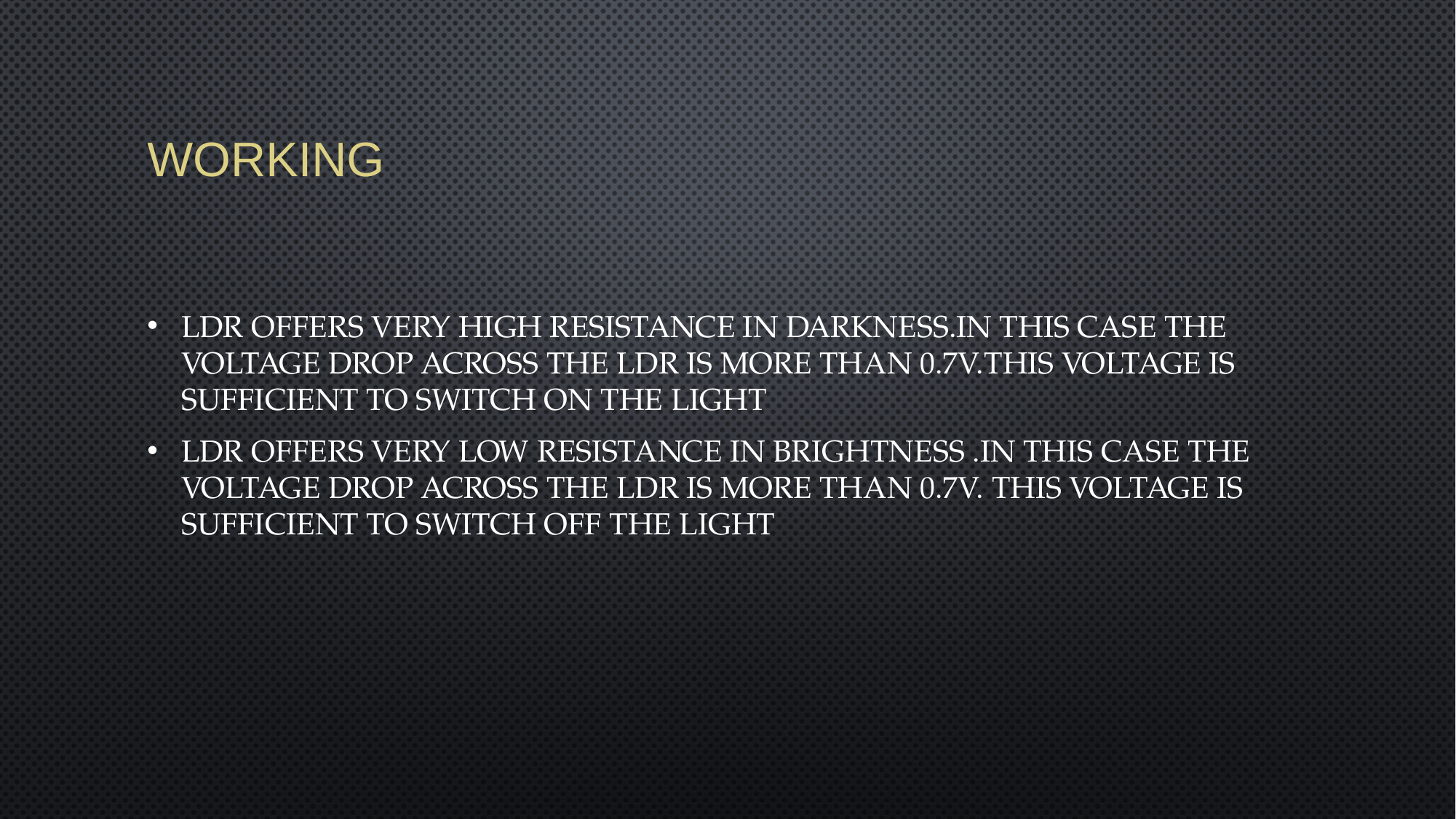

# Working
LDR offers very high resistance in darkness.in this case the voltage drop across the ldr is more than 0.7v.This voltage is sufficient to switch on the light
LDR offers very low resistance in brightness .in this case the voltage drop across the ldr is more than 0.7v. This voltage is sufficient to switch off the light